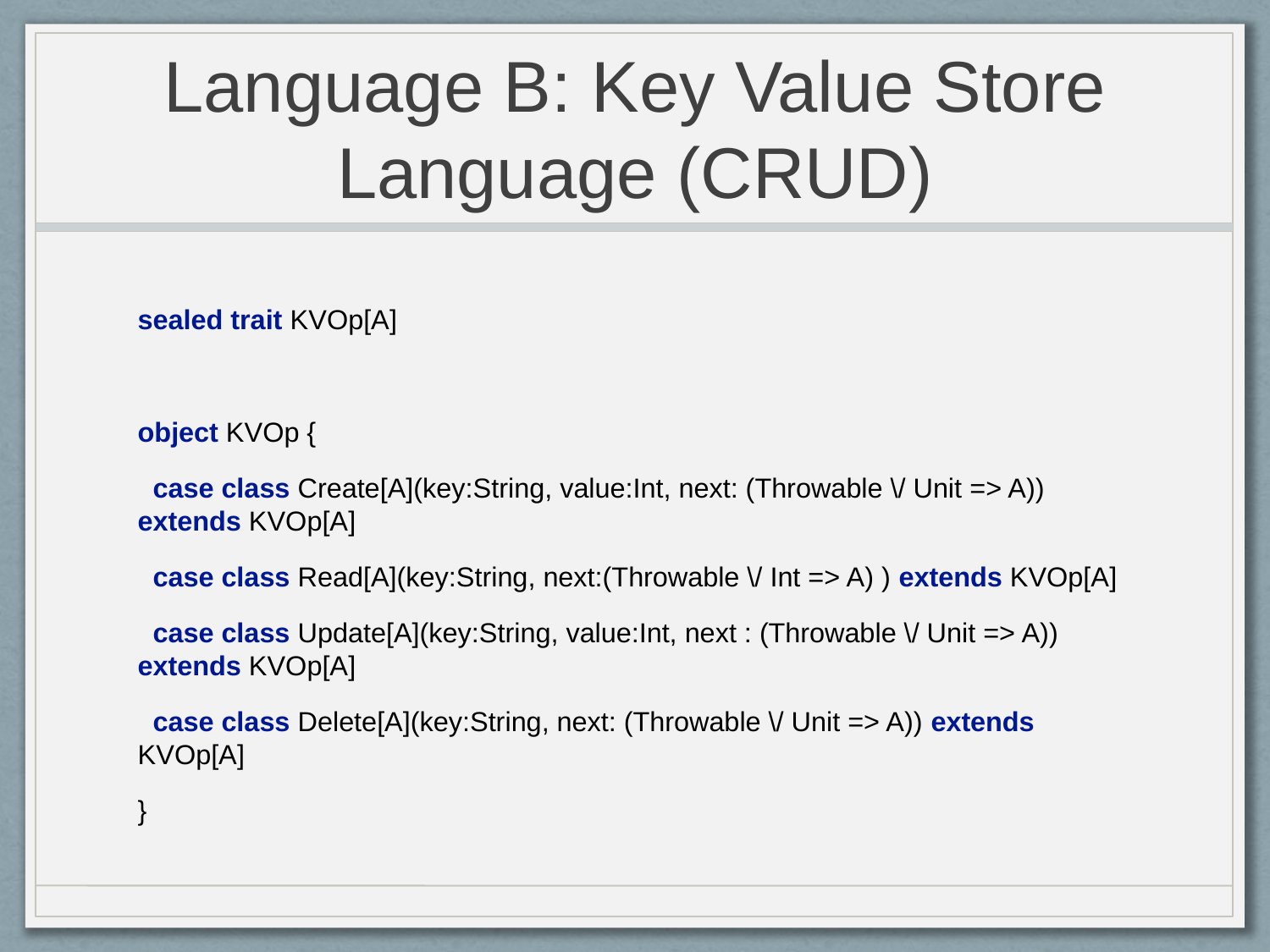

# Language B: Key Value Store Language (CRUD)
sealed trait KVOp[A]

object KVOp {
  case class Create[A](key:String, value:Int, next: (Throwable \/ Unit => A)) extends KVOp[A]
  case class Read[A](key:String, next:(Throwable \/ Int => A) ) extends KVOp[A]
  case class Update[A](key:String, value:Int, next : (Throwable \/ Unit => A)) extends KVOp[A]
  case class Delete[A](key:String, next: (Throwable \/ Unit => A)) extends KVOp[A]
}